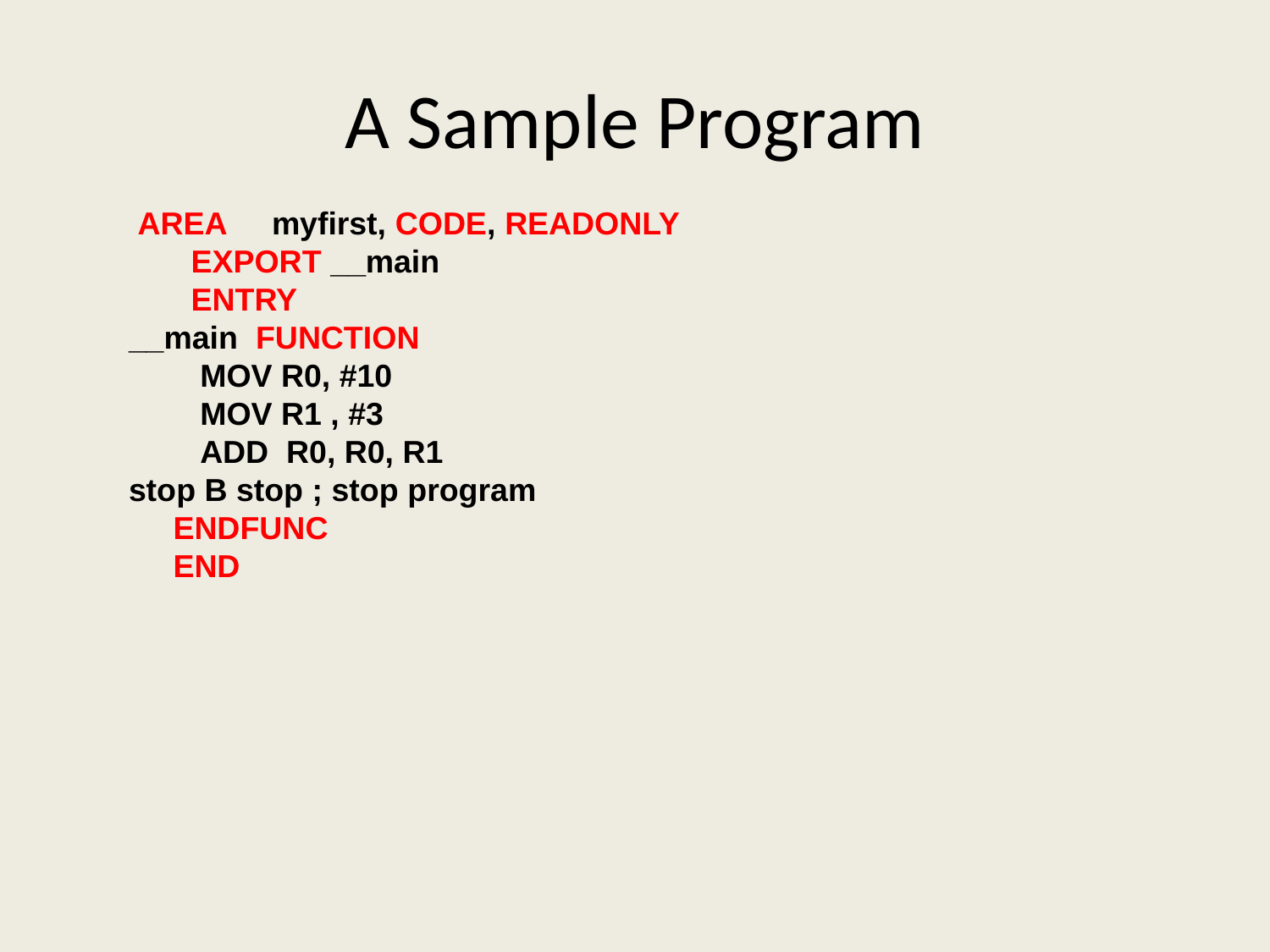

# A Sample Program
 AREA     myfirst, CODE, READONLY
       EXPORT __main
       ENTRY
__main  FUNCTION
        MOV R0, #10
        MOV R1 , #3
        ADD  R0, R0, R1
stop B stop ; stop program
     ENDFUNC
     END